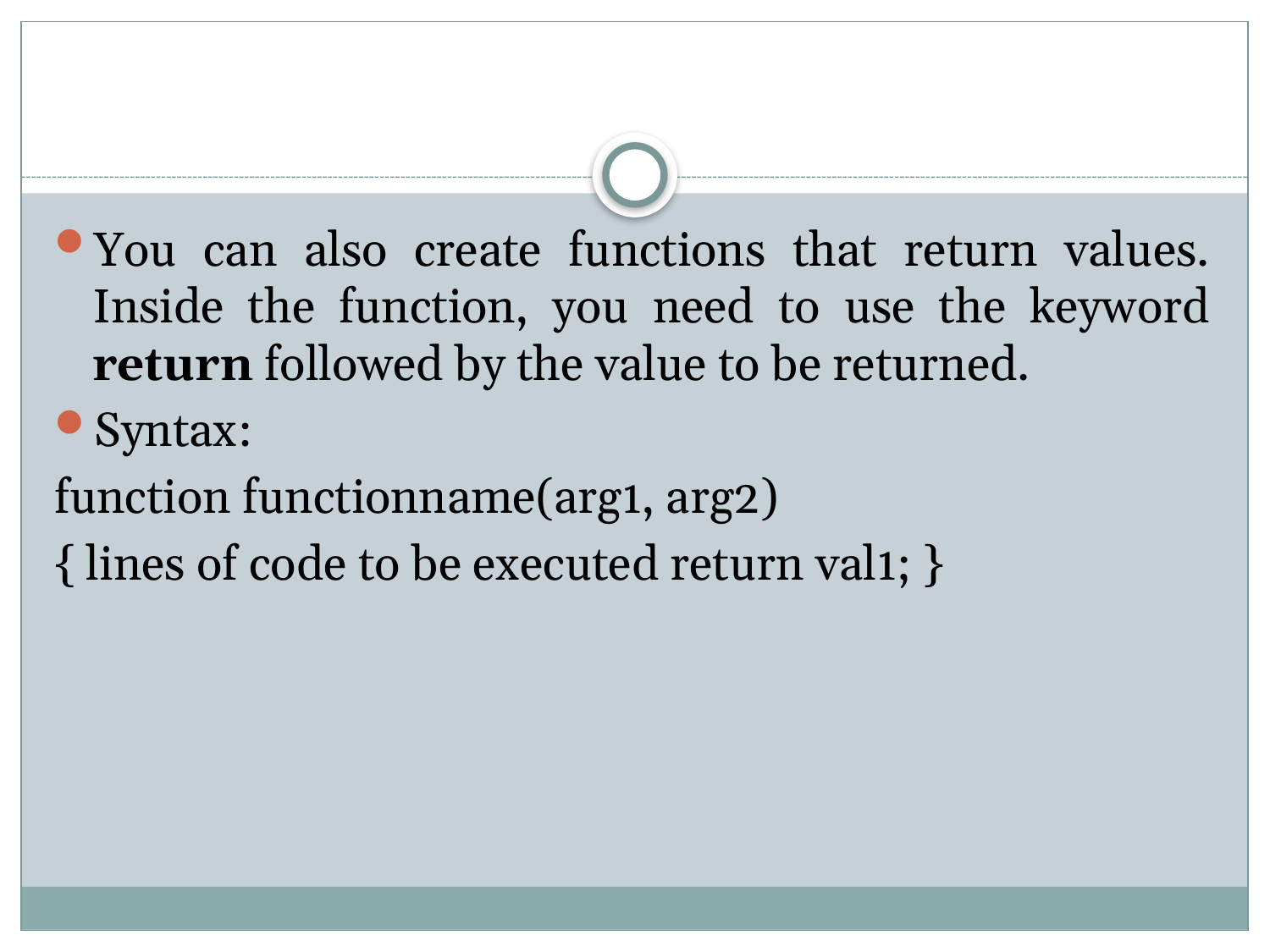

#
You can also create functions that return values. Inside the function, you need to use the keyword return followed by the value to be returned.
Syntax:
function functionname(arg1, arg2)
{ lines of code to be executed return val1; }